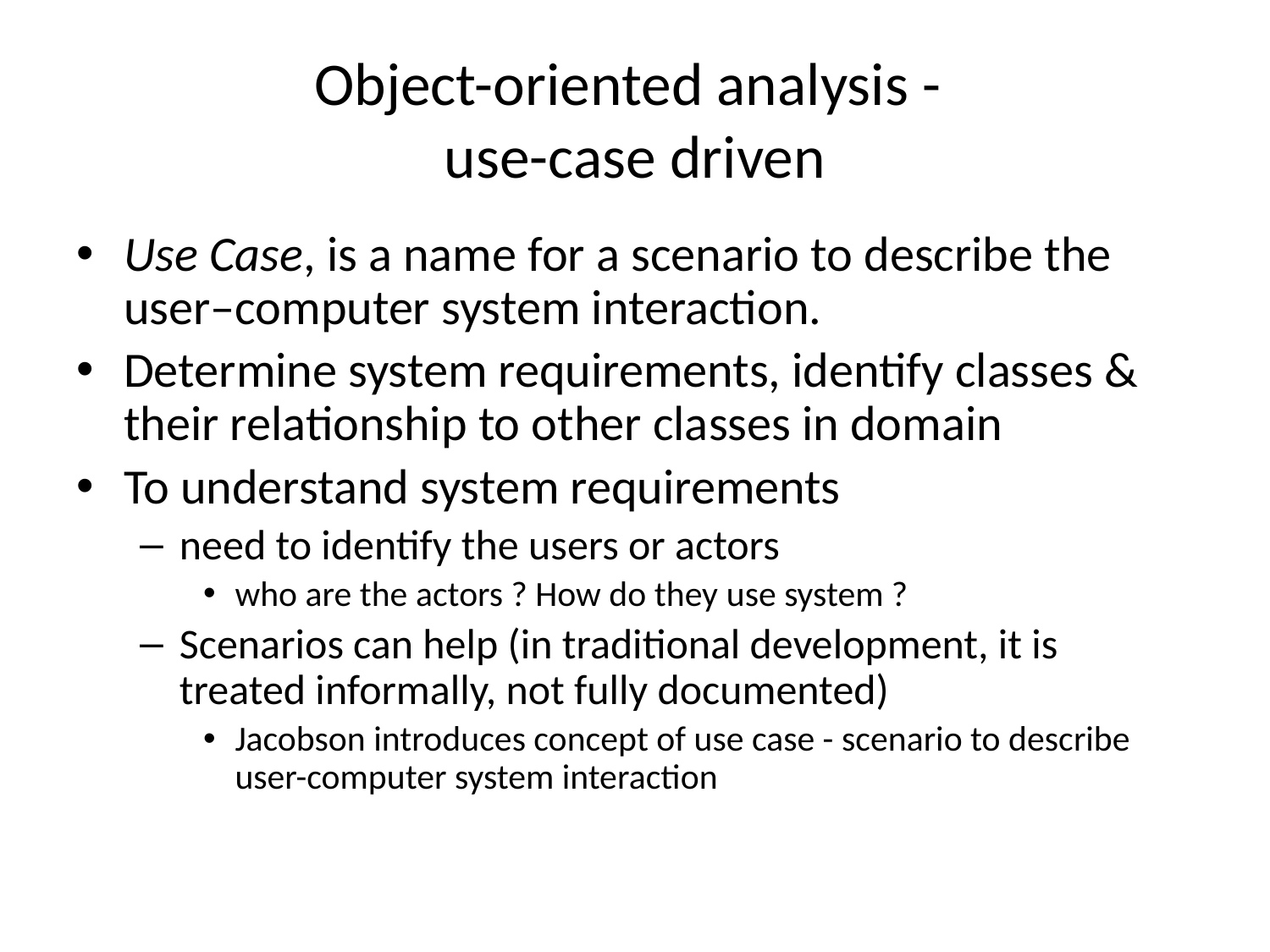

# Object-oriented analysis - use-case driven
Use Case, is a name for a scenario to describe the user–computer system interaction.
Determine system requirements, identify classes & their relationship to other classes in domain
To understand system requirements
need to identify the users or actors
who are the actors ? How do they use system ?
Scenarios can help (in traditional development, it is treated informally, not fully documented)
Jacobson introduces concept of use case - scenario to describe user-computer system interaction